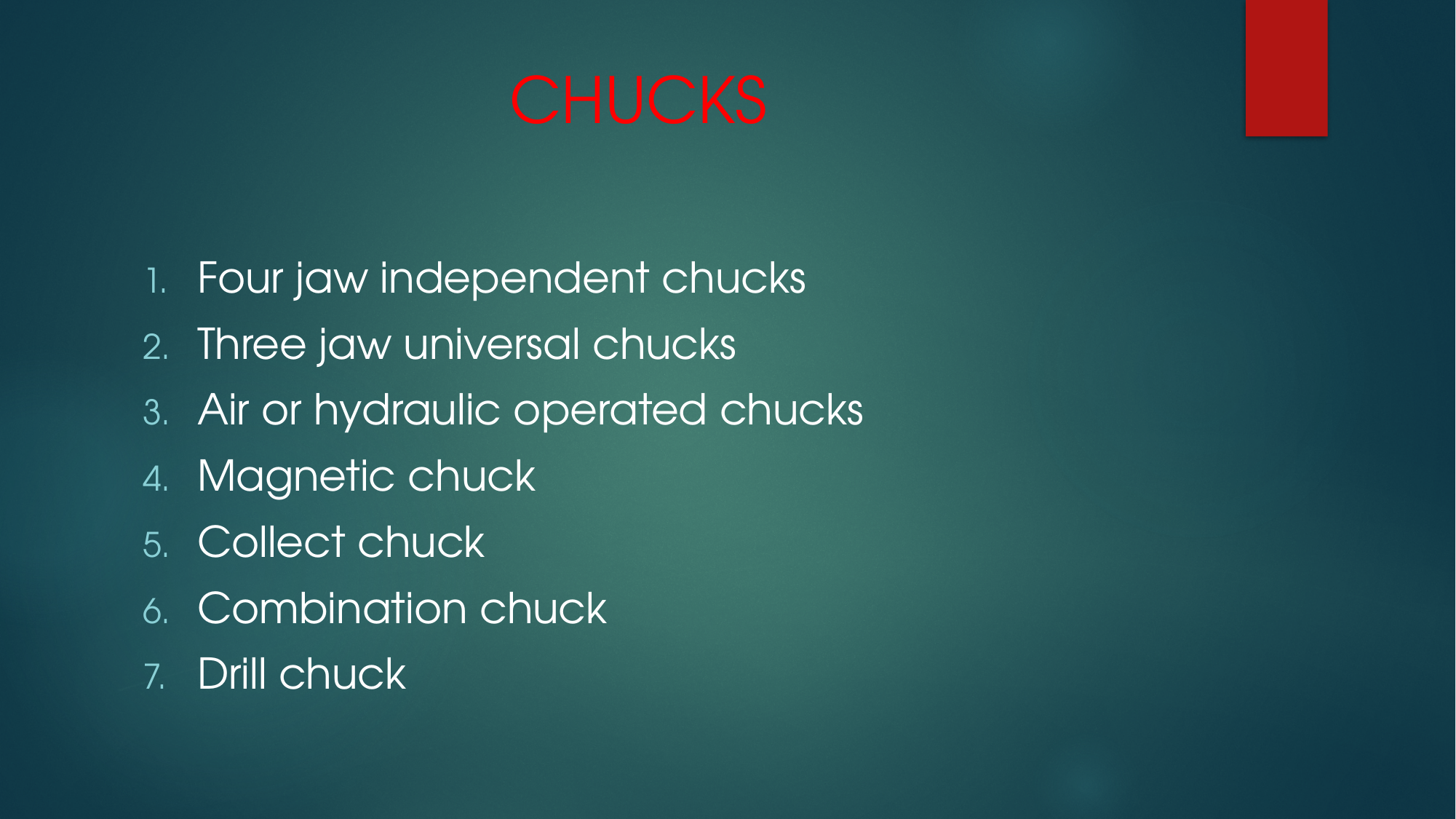

# CHUCKS
Four jaw independent chucks
Three jaw universal chucks
Air or hydraulic operated chucks
Magnetic chuck
Collect chuck
Combination chuck
Drill chuck